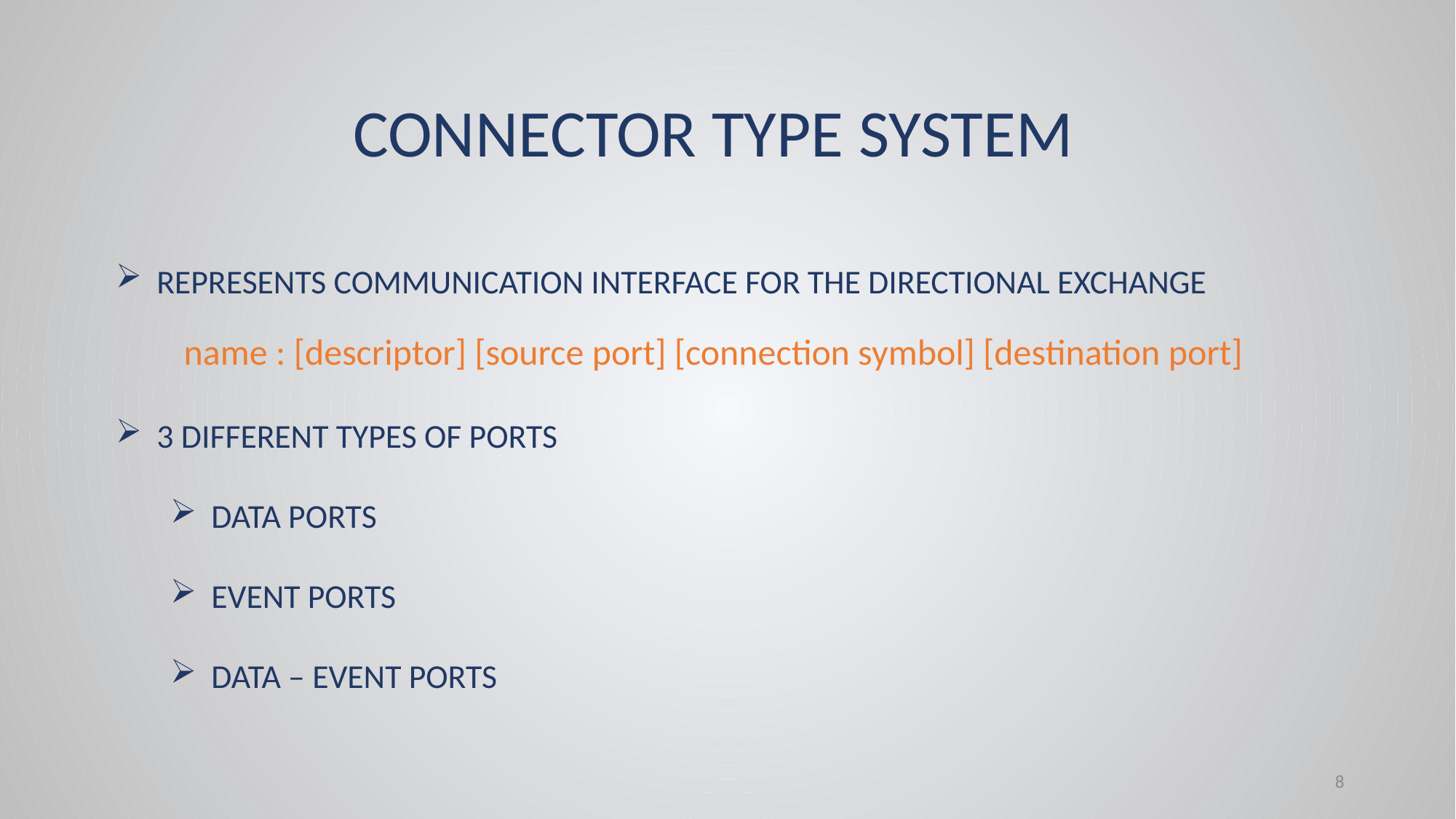

CONNECTOR TYPE SYSTEM
REPRESENTS COMMUNICATION INTERFACE FOR THE DIRECTIONAL EXCHANGE

name : [descriptor] [source port] [connection symbol] [destination port]
3 DIFFERENT TYPES OF PORTS

DATA PORTS

EVENT PORTS

DATA – EVENT PORTS

8